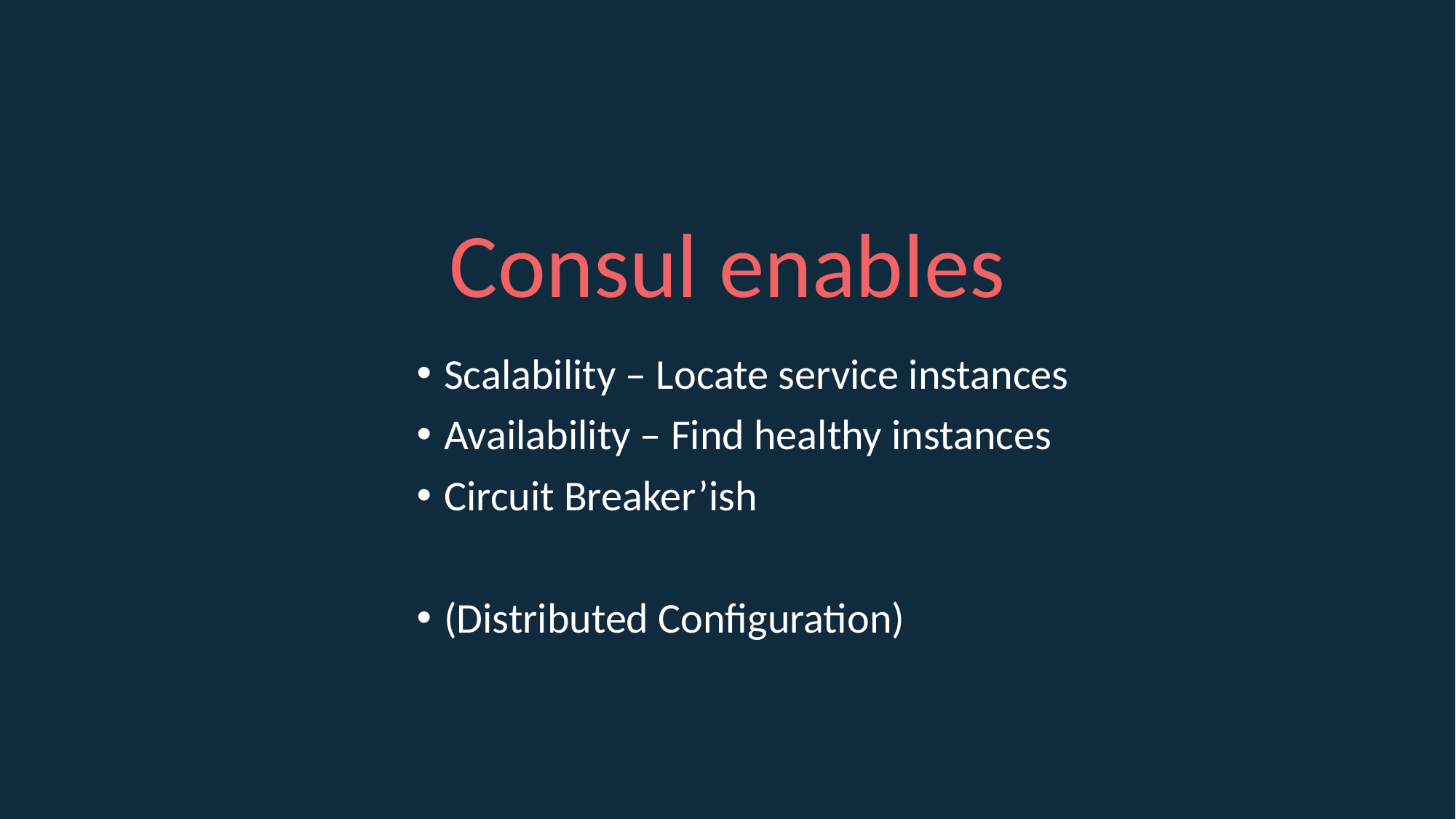

# Consul enables
Scalability – Locate service instances
Availability – Find healthy instances
Circuit Breaker’ish

(Distributed Configuration)